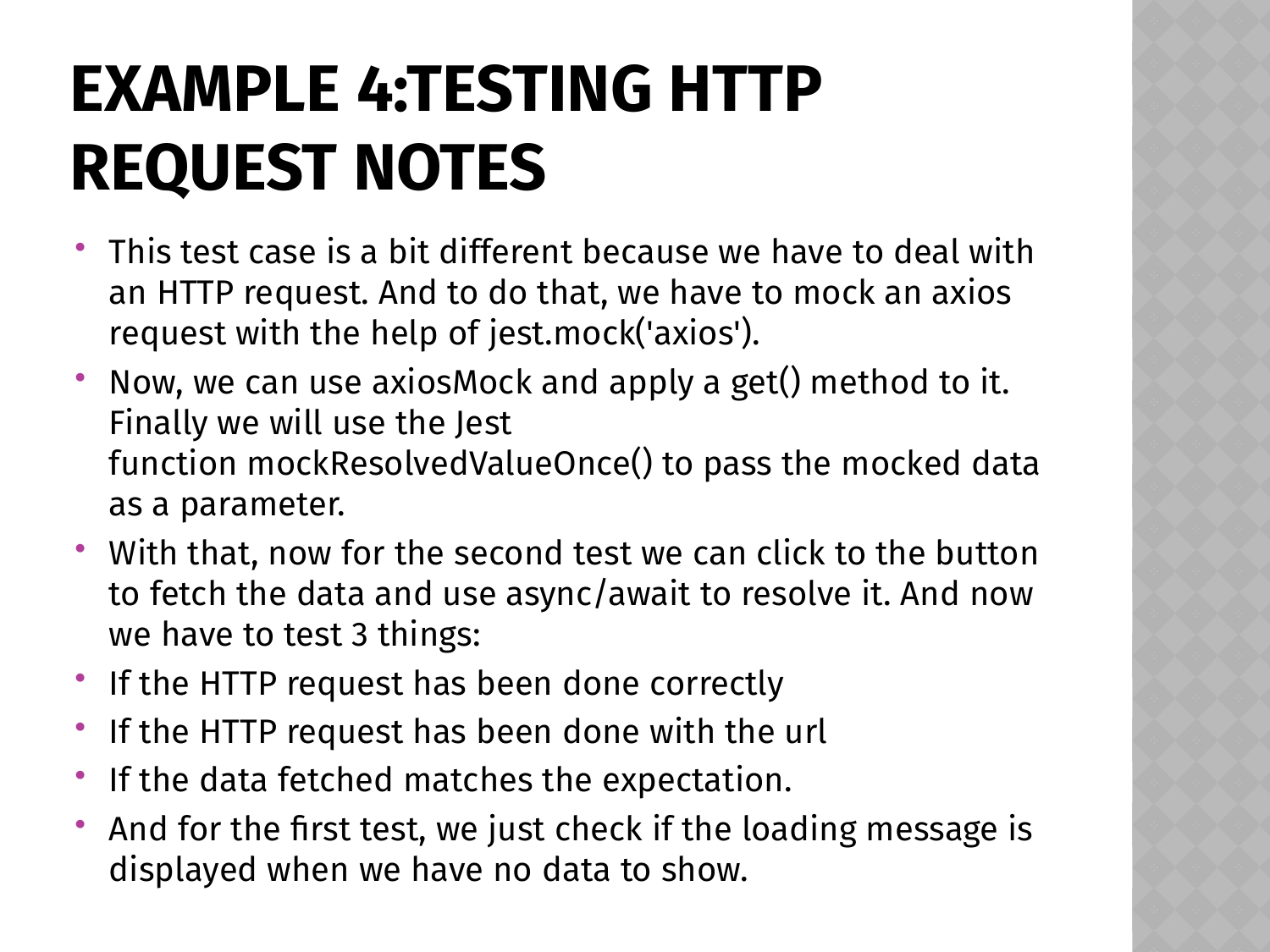

# Example 4:testing http request notes
This test case is a bit different because we have to deal with an HTTP request. And to do that, we have to mock an axios request with the help of jest.mock('axios').
Now, we can use axiosMock and apply a get() method to it. Finally we will use the Jest function mockResolvedValueOnce() to pass the mocked data as a parameter.
With that, now for the second test we can click to the button to fetch the data and use async/await to resolve it. And now we have to test 3 things:
If the HTTP request has been done correctly
If the HTTP request has been done with the url
If the data fetched matches the expectation.
And for the first test, we just check if the loading message is displayed when we have no data to show.